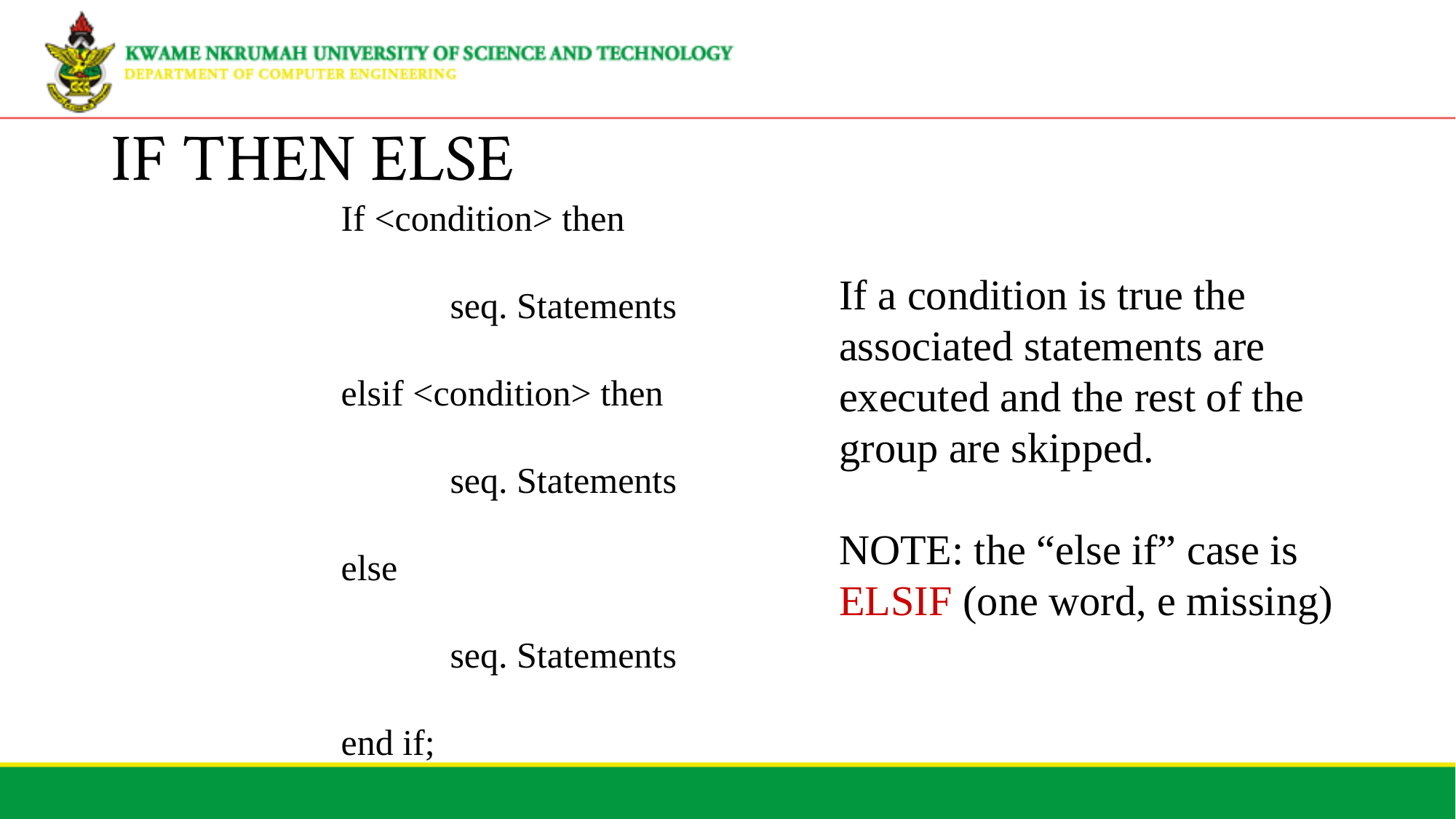

# IF THEN ELSE
If <condition> then

	seq. Statements

elsif <condition> then

	seq. Statements

else

	seq. Statements

end if;
If a condition is true the associated statements are executed and the rest of the group are skipped.

NOTE: the “else if” case is
ELSIF (one word, e missing)